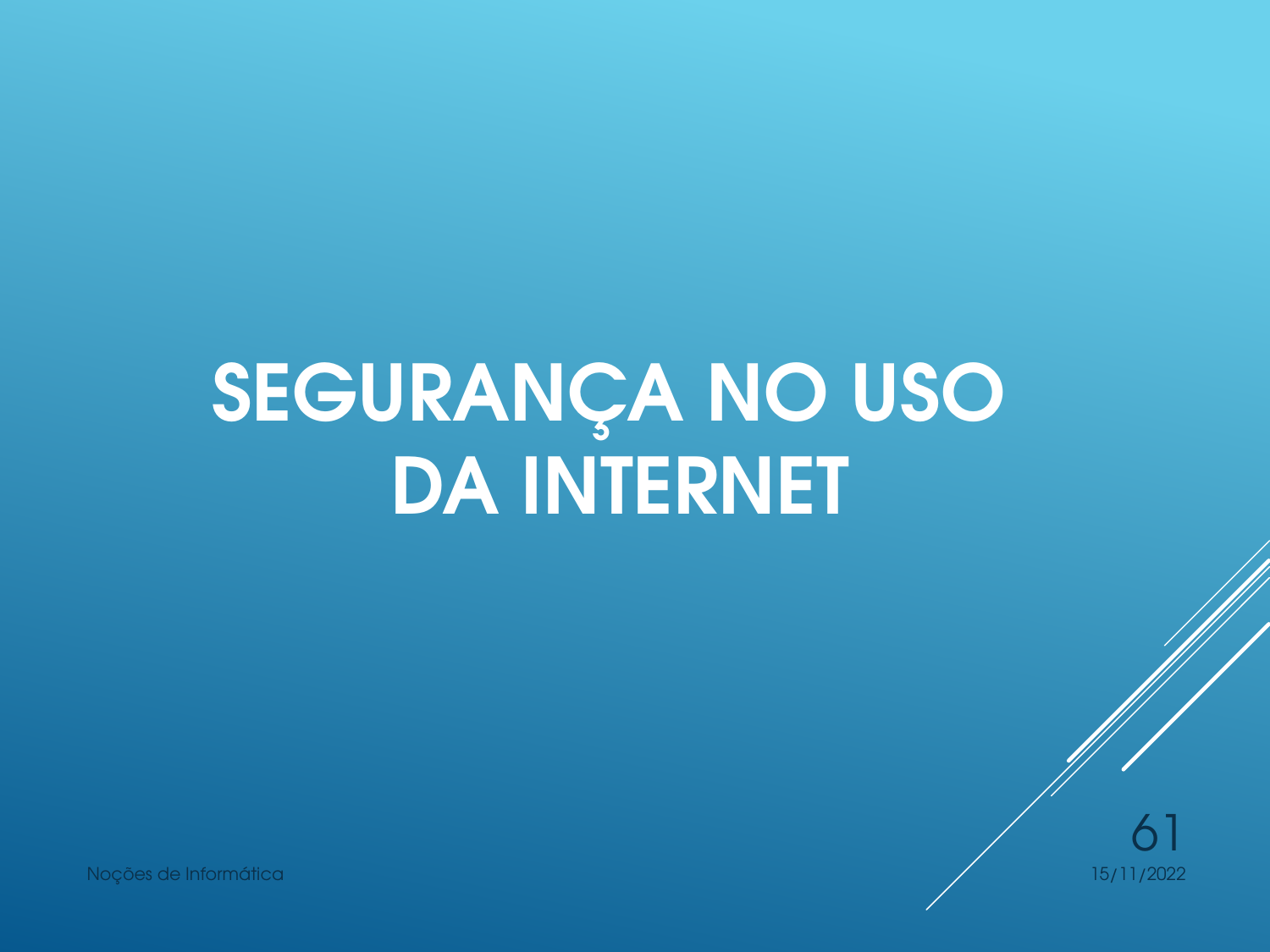

Segurança no uso
 da internet
61
Noções de Informática
15/11/2022